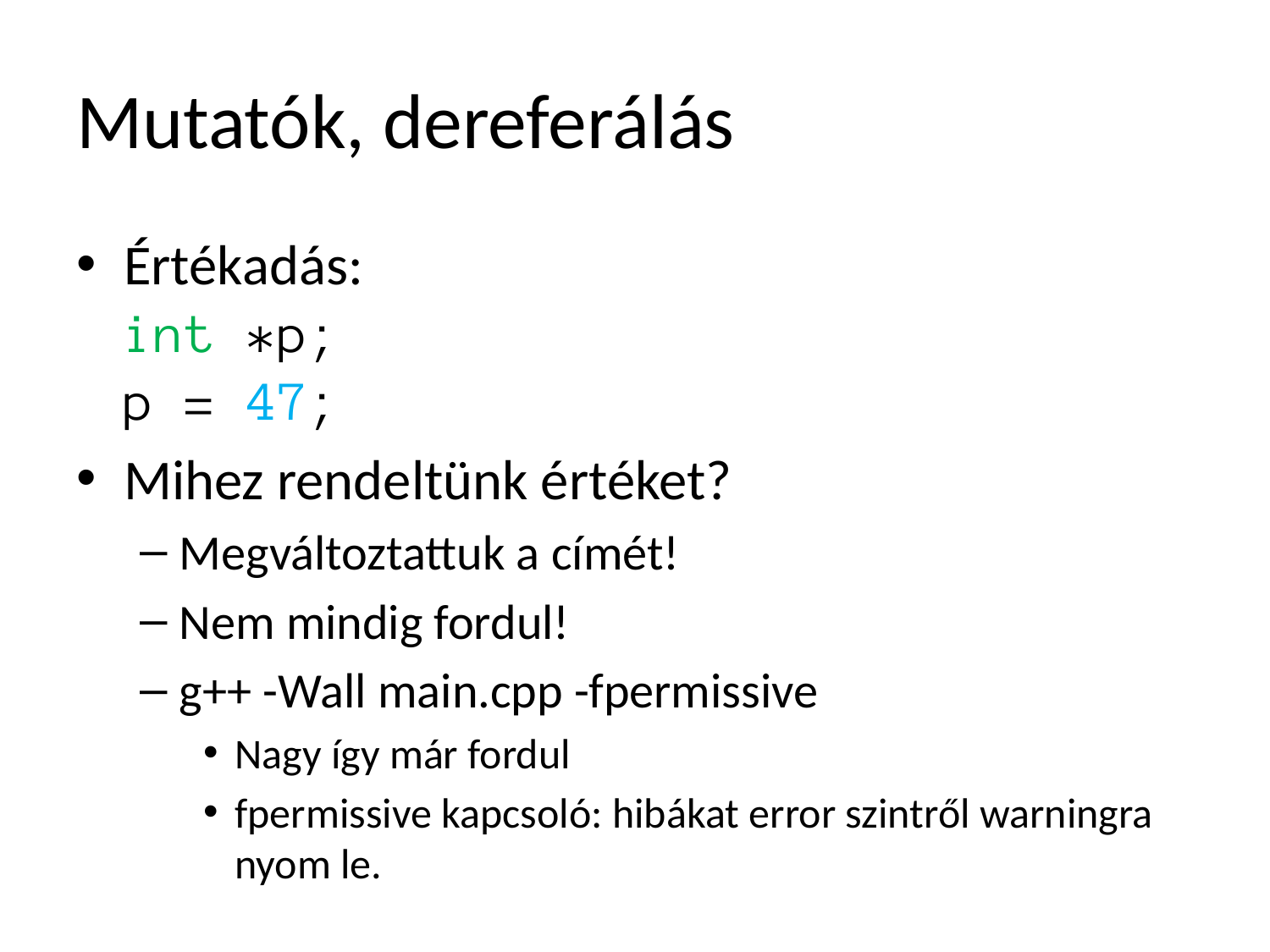

# Mutatók, dereferálás
Értékadás:
int *p;
p = 47;
Mihez rendeltünk értéket?
Megváltoztattuk a címét!
Nem mindig fordul!
g++ -Wall main.cpp -fpermissive
Nagy így már fordul
fpermissive kapcsoló: hibákat error szintről warningra nyom le.